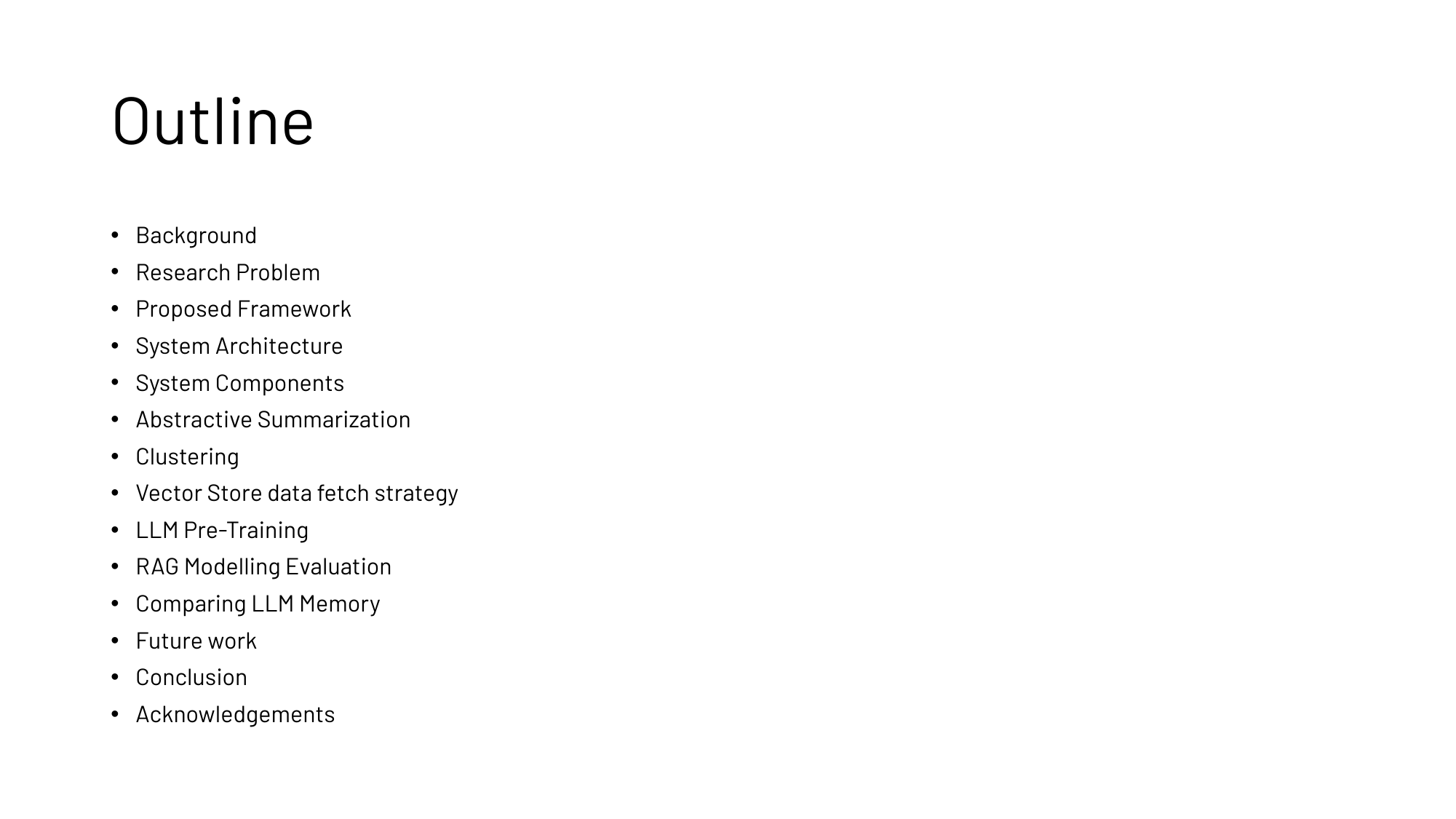

# Outline
Background
Research Problem
Proposed Framework
System Architecture
System Components
Abstractive Summarization
Clustering
Vector Store data fetch strategy
LLM Pre-Training
RAG Modelling Evaluation
Comparing LLM Memory
Future work
Conclusion
Acknowledgements